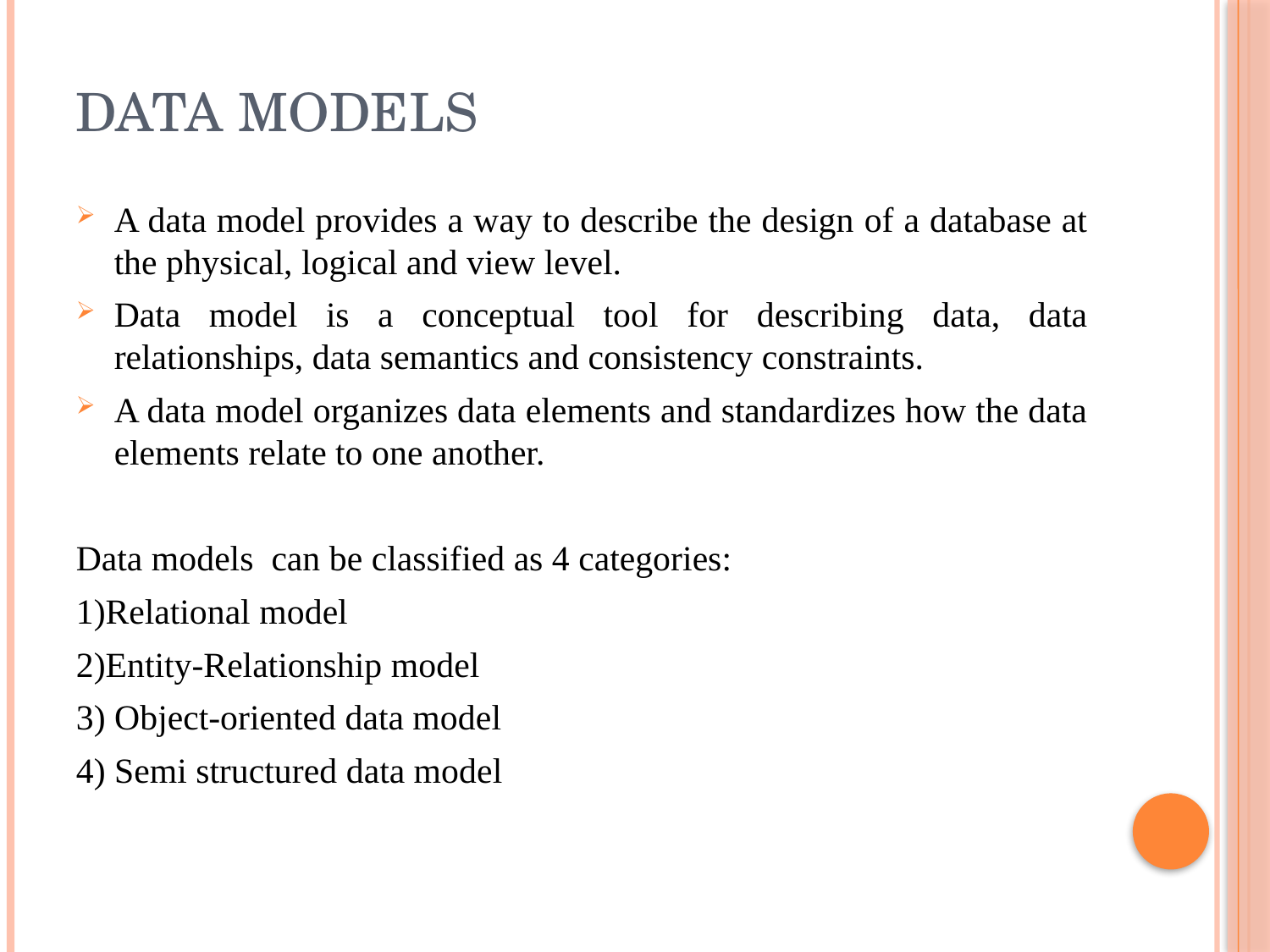

# Data models
A data model provides a way to describe the design of a database at the physical, logical and view level.
Data model is a conceptual tool for describing data, data relationships, data semantics and consistency constraints.
A data model organizes data elements and standardizes how the data elements relate to one another.

Data models  can be classified as 4 categories:
1)Relational model
2)Entity-Relationship model
3) Object-oriented data model
4) Semi structured data model